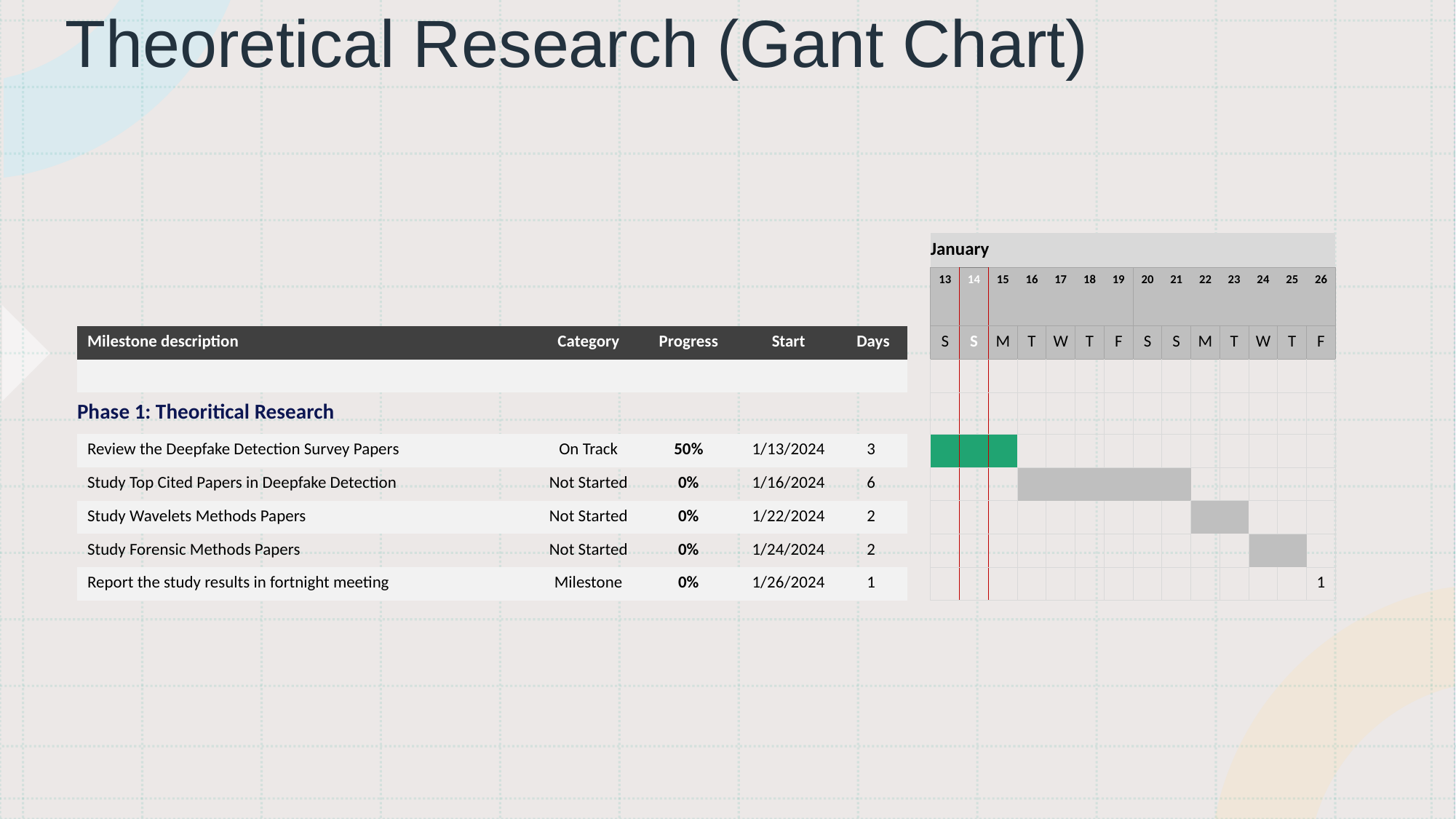

# Theoretical Research (Gant Chart)
|  |  |  |  |  |  | January |  |  |  |  |  |  |  |  |  |  |  |  |  |
| --- | --- | --- | --- | --- | --- | --- | --- | --- | --- | --- | --- | --- | --- | --- | --- | --- | --- | --- | --- |
|  |  |  |  |  |  | 13 | 14 | 15 | 16 | 17 | 18 | 19 | 20 | 21 | 22 | 23 | 24 | 25 | 26 |
|  |  |  |  |  |  |  |  |  |  |  |  |  |  |  |  |  |  |  |  |
| Milestone description | Category | Progress | Start | Days |  | S | S | M | T | W | T | F | S | S | M | T | W | T | F |
|  |  |  |  |  |  |  |  |  |  |  |  |  |  |  |  |  |  |  |  |
| Phase 1: Theoritical Research |  |  |  |  |  |  |  |  |  |  |  |  |  |  |  |  |  |  |  |
| Review the Deepfake Detection Survey Papers | On Track | 50% | 1/13/2024 | 3 |  |  |  |  |  |  |  |  |  |  |  |  |  |  |  |
| Study Top Cited Papers in Deepfake Detection | Not Started | 0% | 1/16/2024 | 6 |  |  |  |  |  |  |  |  |  |  |  |  |  |  |  |
| Study Wavelets Methods Papers | Not Started | 0% | 1/22/2024 | 2 |  |  |  |  |  |  |  |  |  |  |  |  |  |  |  |
| Study Forensic Methods Papers | Not Started | 0% | 1/24/2024 | 2 |  |  |  |  |  |  |  |  |  |  |  |  |  |  |  |
| Report the study results in fortnight meeting | Milestone | 0% | 1/26/2024 | 1 |  |  |  |  |  |  |  |  |  |  |  |  |  |  | 1 |